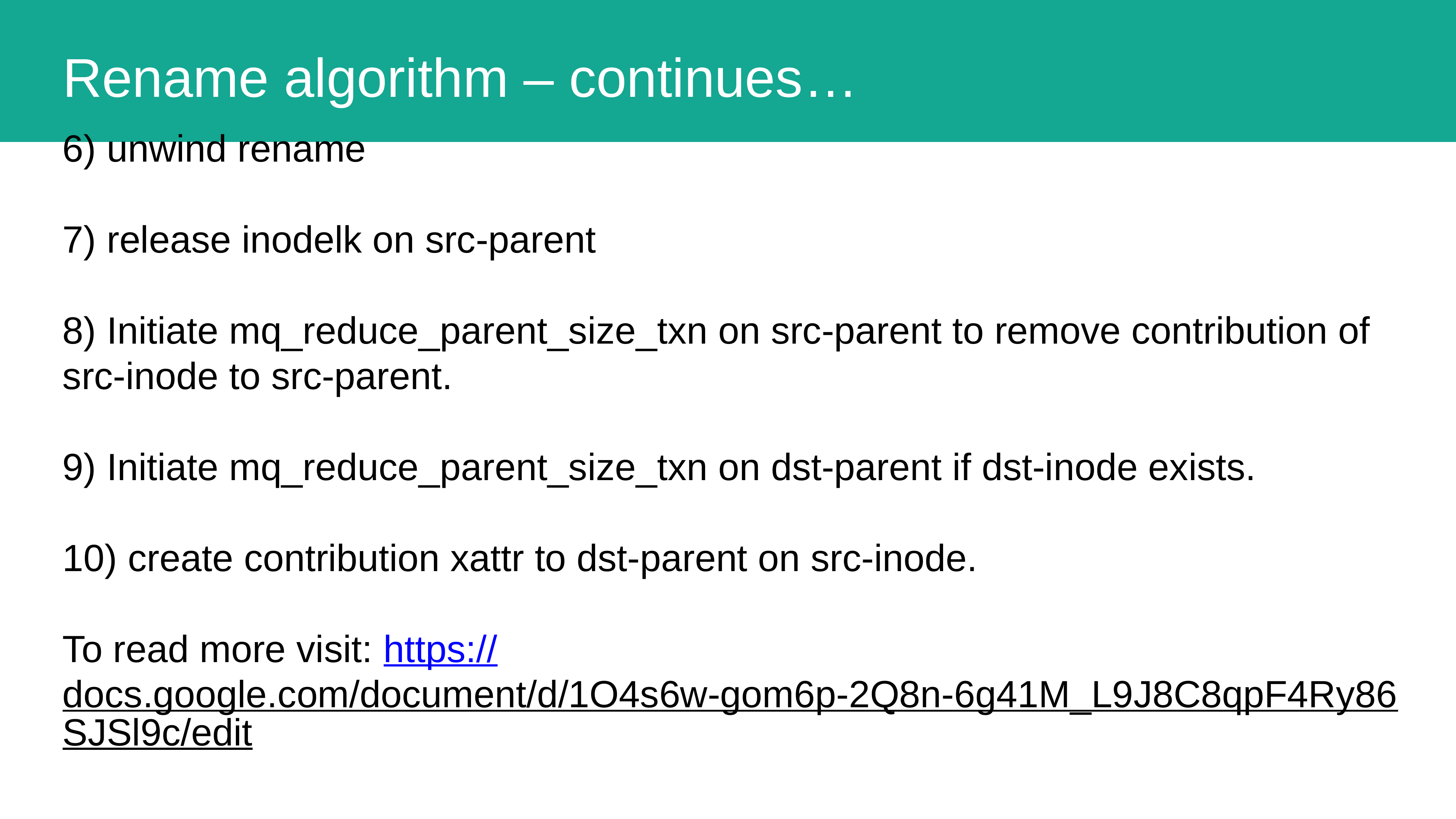

Rename algorithm – continues…

6) unwind rename
7) release inodelk on src-parent
8) Initiate mq_reduce_parent_size_txn on src-parent to remove contribution of src-inode to src-parent.

9) Initiate mq_reduce_parent_size_txn on dst-parent if dst-inode exists.
10) create contribution xattr to dst-parent on src-inode.

To read more visit: https://docs.google.com/document/d/1O4s6w-gom6p-2Q8n-6g41M_L9J8C8qpF4Ry86SJSl9c/edit